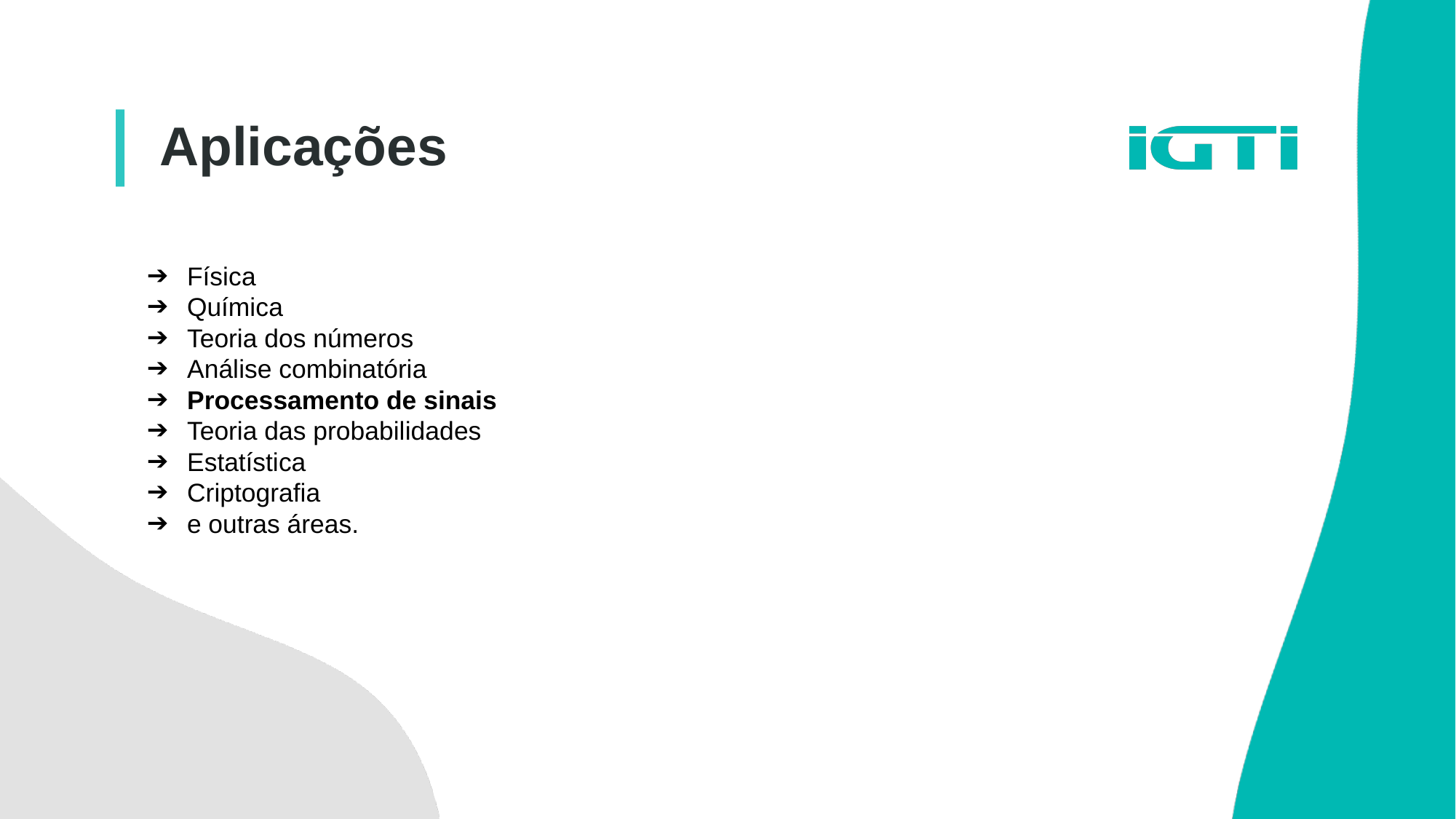

Aplicações
Física
Química
Teoria dos números
Análise combinatória
Processamento de sinais
Teoria das probabilidades
Estatística
Criptografia
e outras áreas.